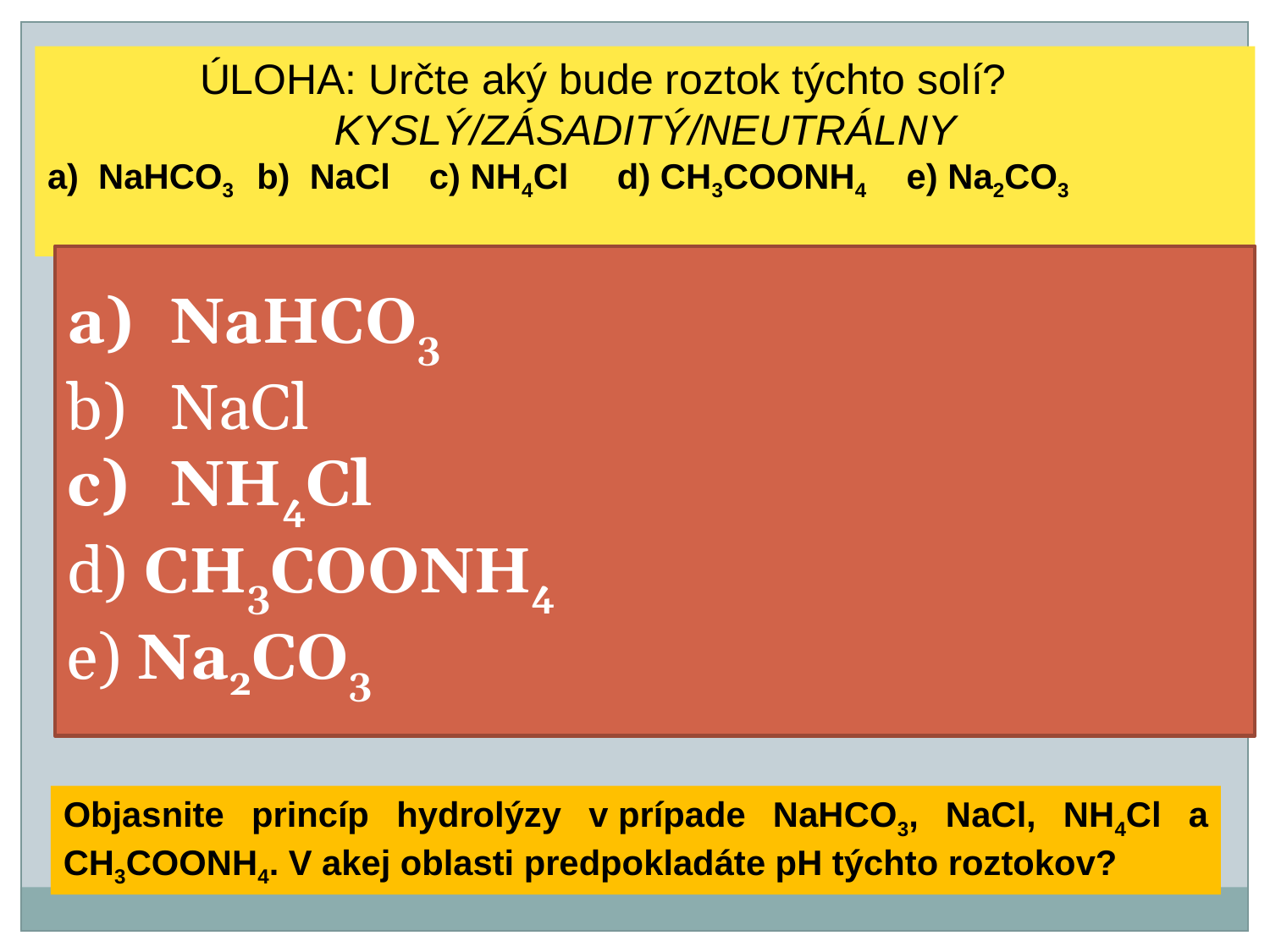

ÚLOHA: Určte aký bude roztok týchto solí?        KYSLÝ/ZÁSADITÝ/NEUTRÁLNY
a)  NaHCO3    b)  NaCl    c) NH4Cl     d) CH3COONH4       e) Na2CO3

NaHCO3
NaCl
NH4Cl
d) CH3COONH4
e) Na2CO3
Objasnite princíp hydrolýzy v prípade NaHCO3, NaCl, NH4Cl a CH3COONH4. V akej oblasti predpokladáte pH týchto roztokov?